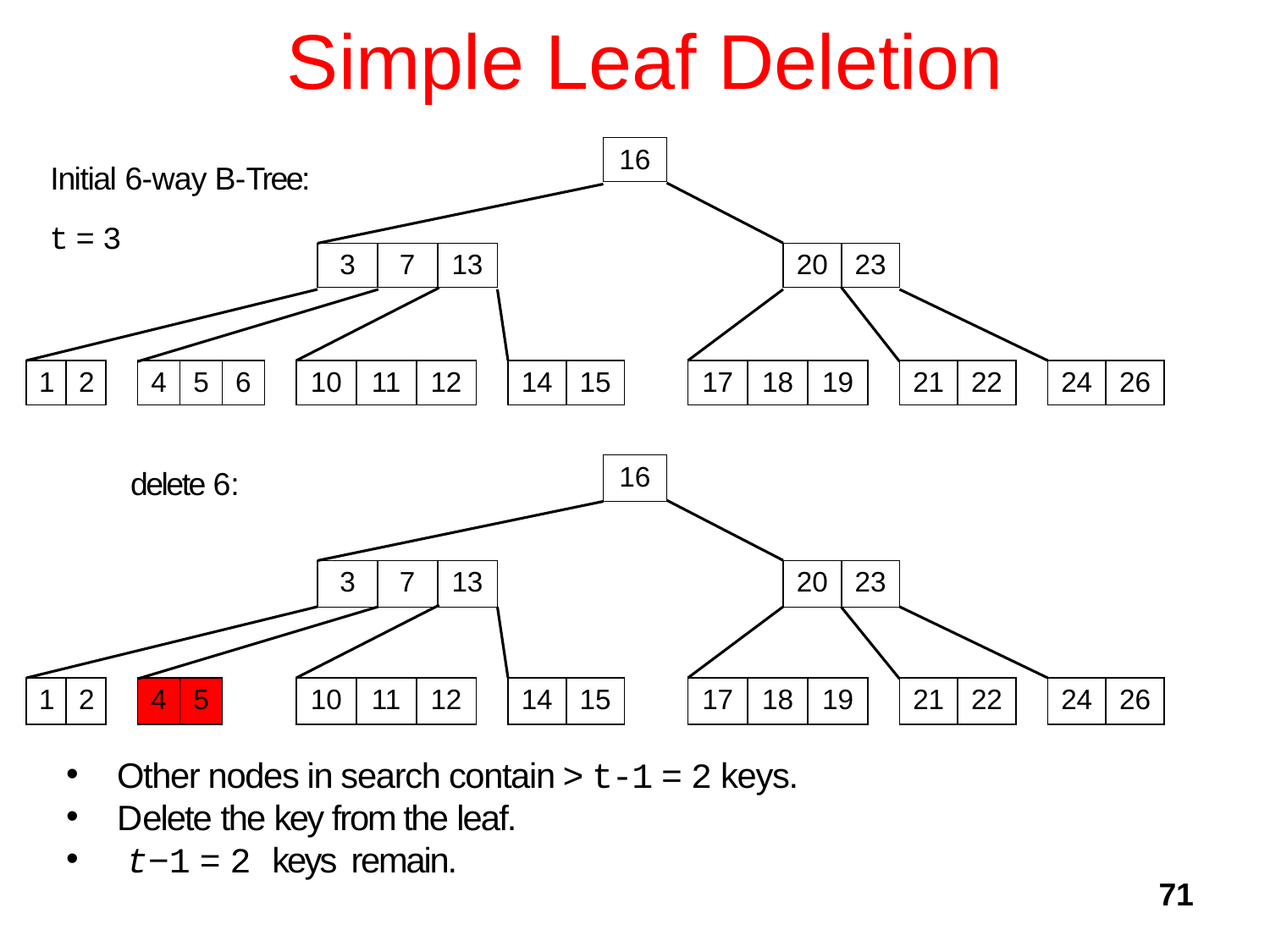

# Simple Leaf Deletion
| 16 |
| --- |
Initial 6-way B-Tree:
t = 3
| 3 | 7 | 13 |
| --- | --- | --- |
| 20 | 23 |
| --- | --- |
| 1 | 2 |
| --- | --- |
| 4 | 5 | 6 |
| --- | --- | --- |
| 10 | 11 | 12 |
| --- | --- | --- |
| 14 | 15 |
| --- | --- |
| 17 | 18 | 19 |
| --- | --- | --- |
| 21 | 22 |
| --- | --- |
| 24 | 26 |
| --- | --- |
| 16 |
| --- |
delete 6:
| 3 | 7 | 13 |
| --- | --- | --- |
| 20 | 23 |
| --- | --- |
| 1 | 2 |
| --- | --- |
| 4 | 5 |
| --- | --- |
| 10 | 11 | 12 |
| --- | --- | --- |
| 14 | 15 |
| --- | --- |
| 17 | 18 | 19 |
| --- | --- | --- |
| 21 | 22 |
| --- | --- |
| 24 | 26 |
| --- | --- |
Other nodes in search contain > t-1 = 2 keys.
Delete the key from the leaf.
 t−1 = 2 keys  remain.
71